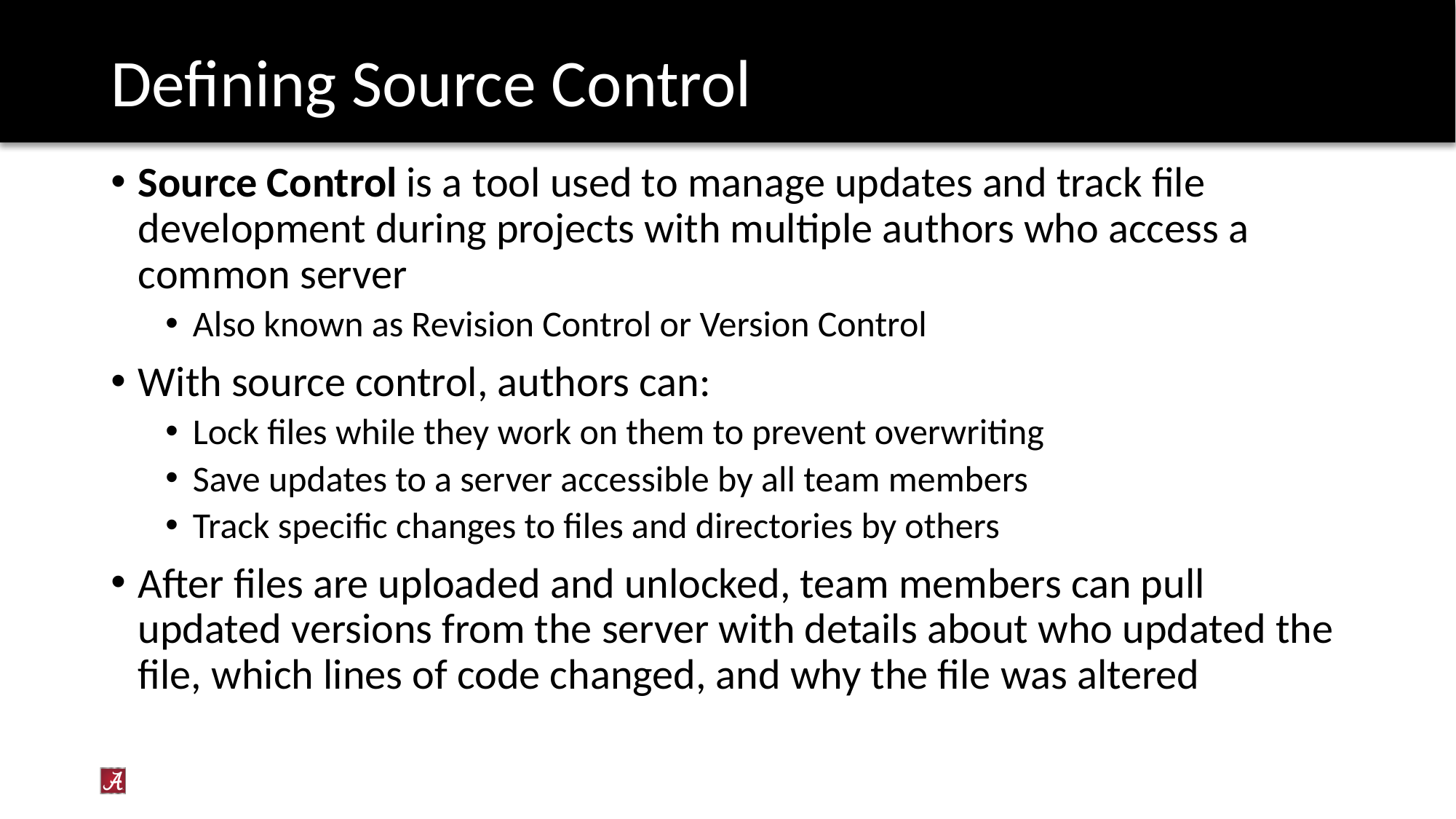

# Defining Source Control
Source Control is a tool used to manage updates and track file development during projects with multiple authors who access a common server
Also known as Revision Control or Version Control
With source control, authors can:
Lock files while they work on them to prevent overwriting
Save updates to a server accessible by all team members
Track specific changes to files and directories by others
After files are uploaded and unlocked, team members can pull updated versions from the server with details about who updated the file, which lines of code changed, and why the file was altered